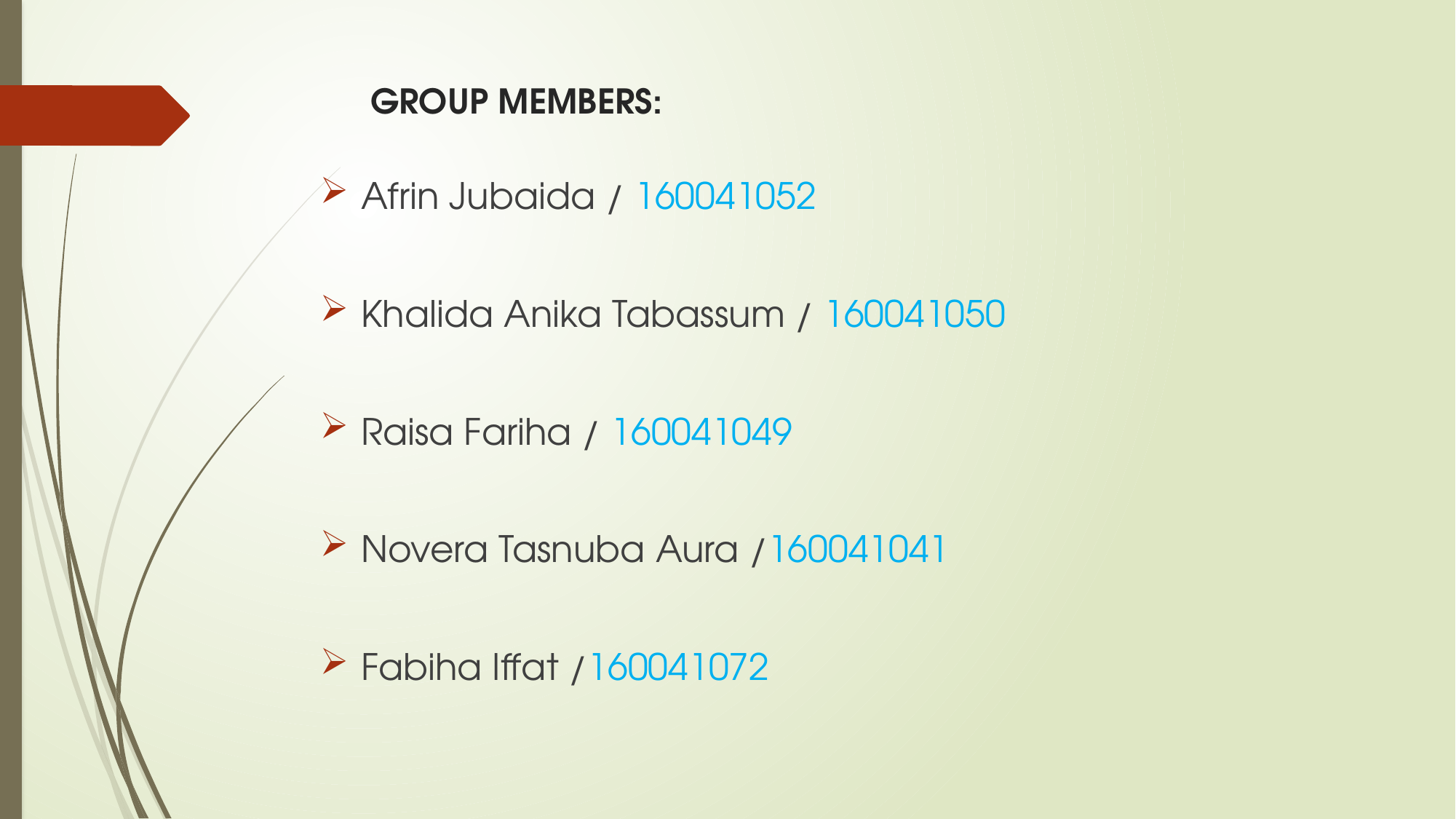

# GROUP MEMBERS:
Afrin Jubaida / 160041052

Khalida Anika Tabassum / 160041050

Raisa Fariha / 160041049

Novera Tasnuba Aura /160041041

Fabiha Iffat /160041072